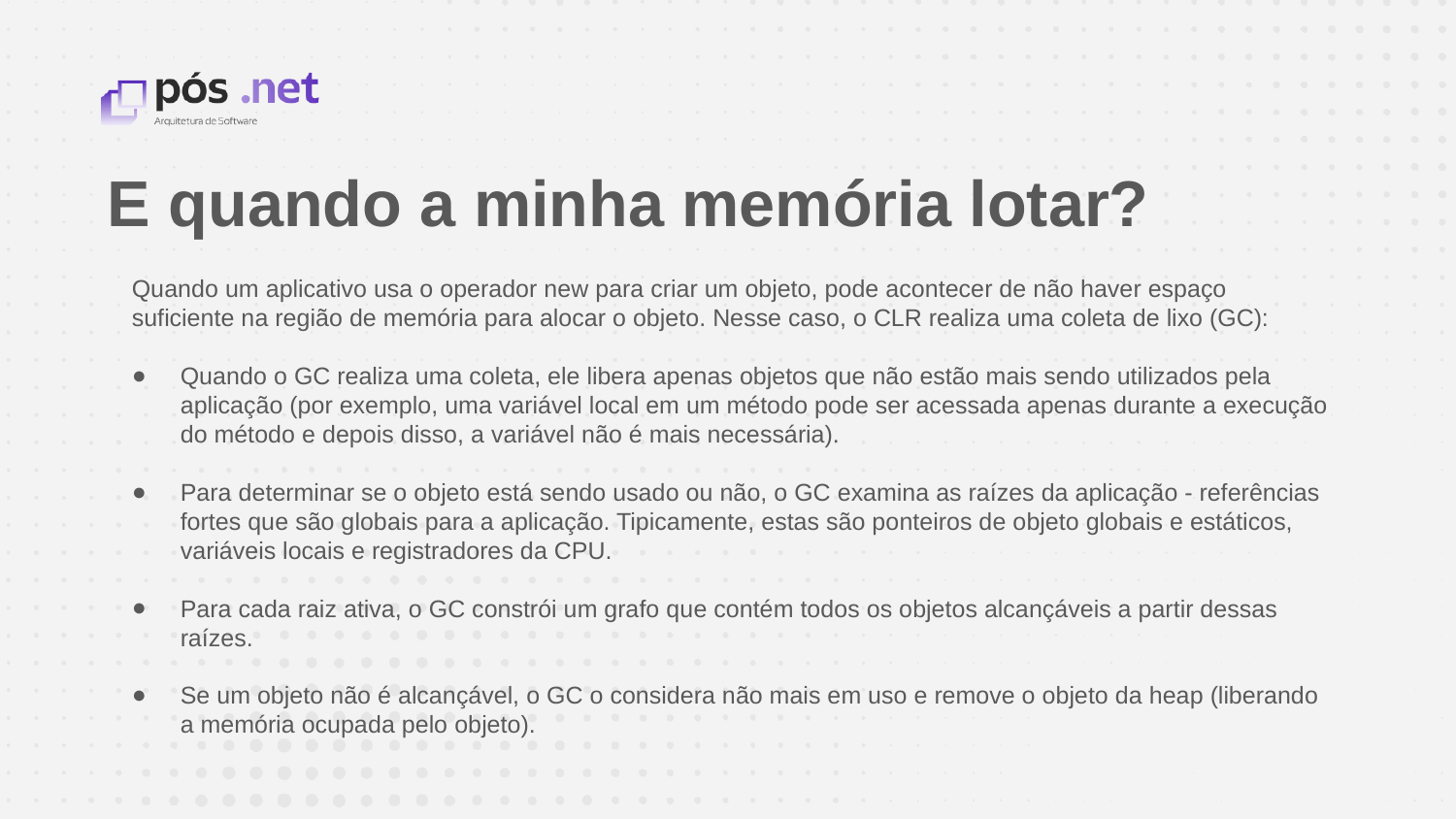

E quando a minha memória lotar?

Quando um aplicativo usa o operador new para criar um objeto, pode acontecer de não haver espaço suficiente na região de memória para alocar o objeto. Nesse caso, o CLR realiza uma coleta de lixo (GC):

Quando o GC realiza uma coleta, ele libera apenas objetos que não estão mais sendo utilizados pela aplicação (por exemplo, uma variável local em um método pode ser acessada apenas durante a execução do método e depois disso, a variável não é mais necessária).

Para determinar se o objeto está sendo usado ou não, o GC examina as raízes da aplicação - referências fortes que são globais para a aplicação. Tipicamente, estas são ponteiros de objeto globais e estáticos, variáveis locais e registradores da CPU.

Para cada raiz ativa, o GC constrói um grafo que contém todos os objetos alcançáveis a partir dessas raízes.

Se um objeto não é alcançável, o GC o considera não mais em uso e remove o objeto da heap (liberando a memória ocupada pelo objeto).